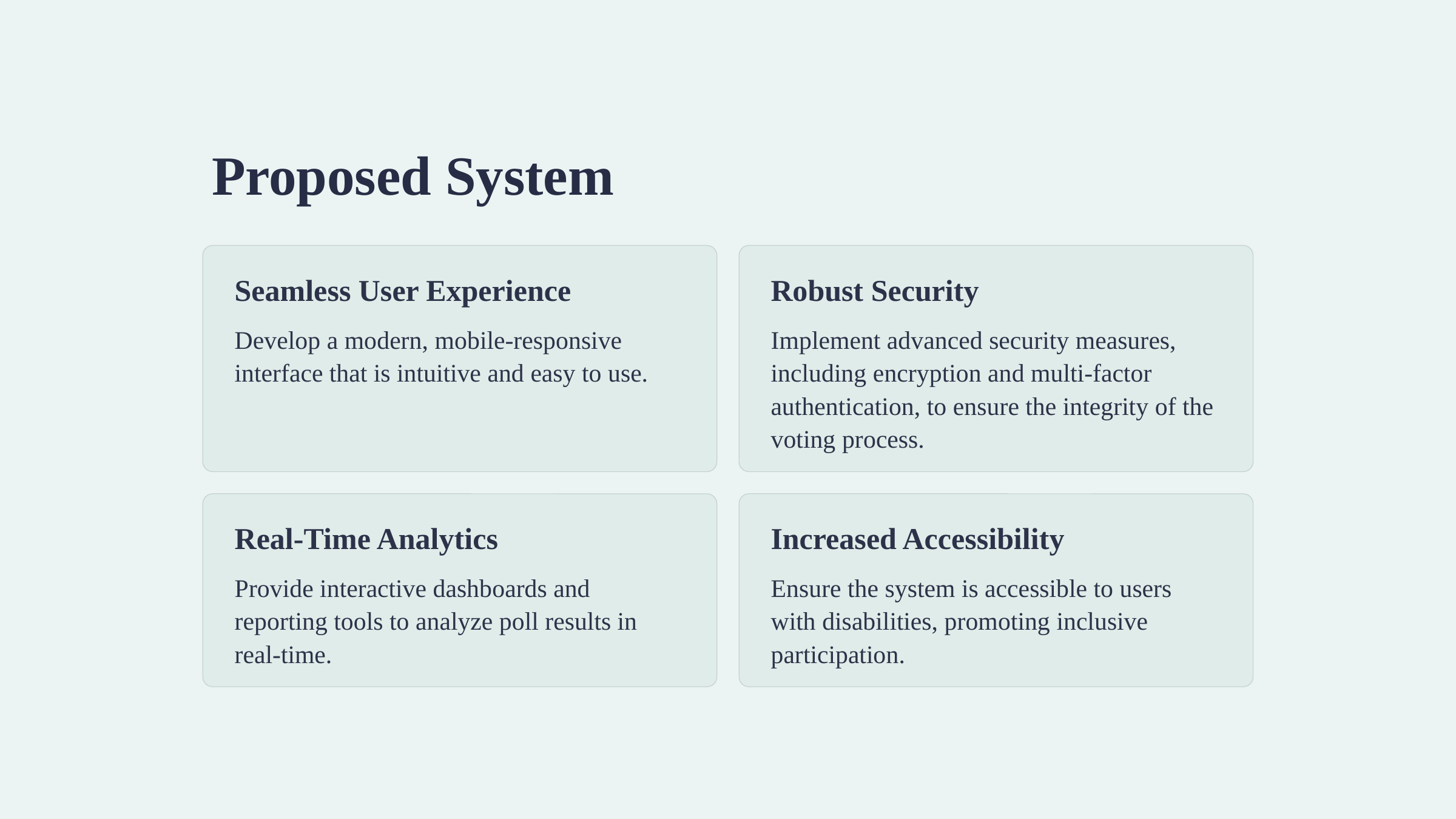

Proposed System

Seamless User Experience
Robust Security
Develop a modern, mobile-responsive interface that is intuitive and easy to use.
Implement advanced security measures, including encryption and multi-factor authentication, to ensure the integrity of the voting process.

Real-Time Analytics
Increased Accessibility
Provide interactive dashboards and reporting tools to analyze poll results in real-time.
Ensure the system is accessible to users with disabilities, promoting inclusive participation.